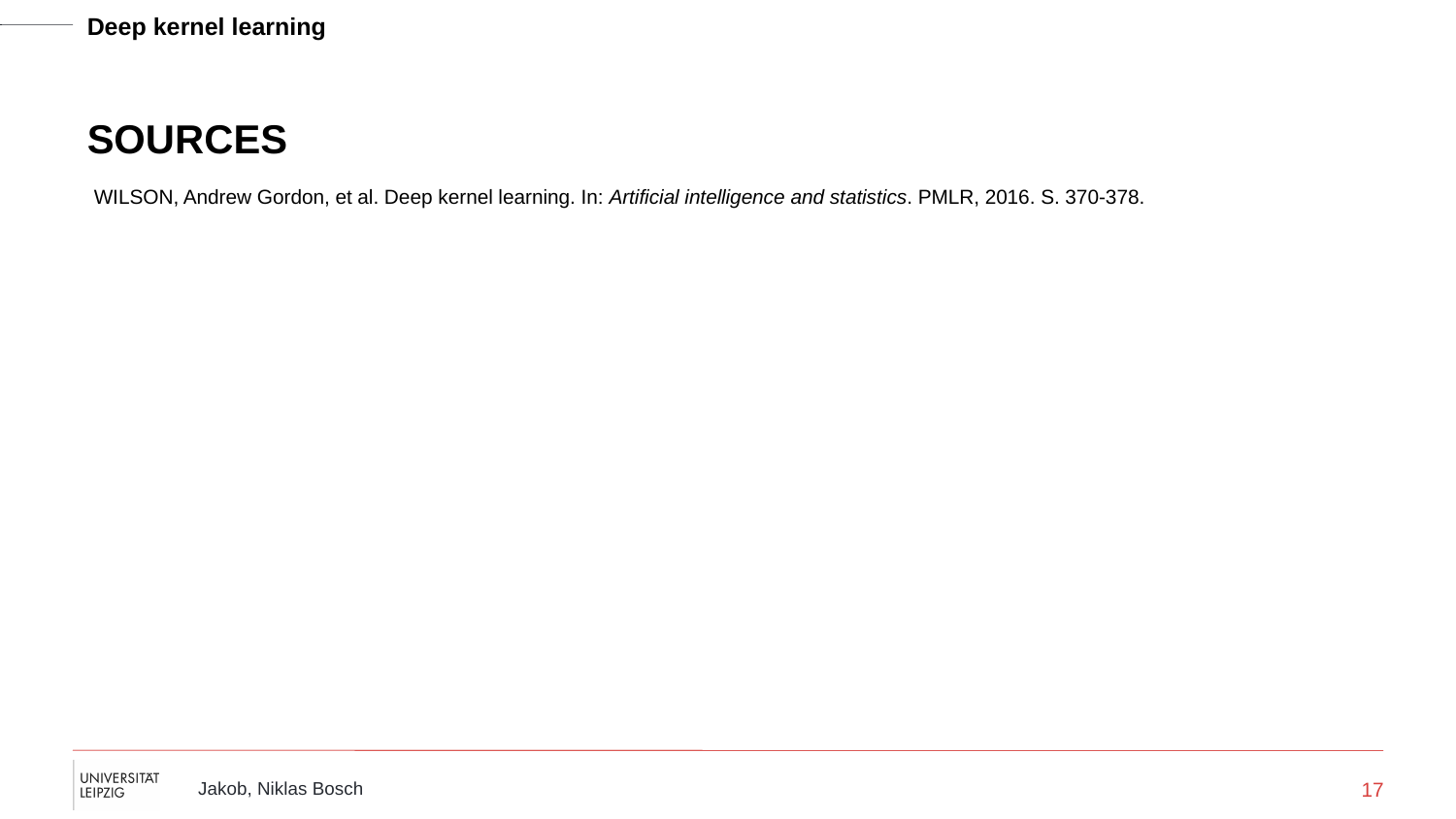

# Sources
WILSON, Andrew Gordon, et al. Deep kernel learning. In: Artificial intelligence and statistics. PMLR, 2016. S. 370-378.
17